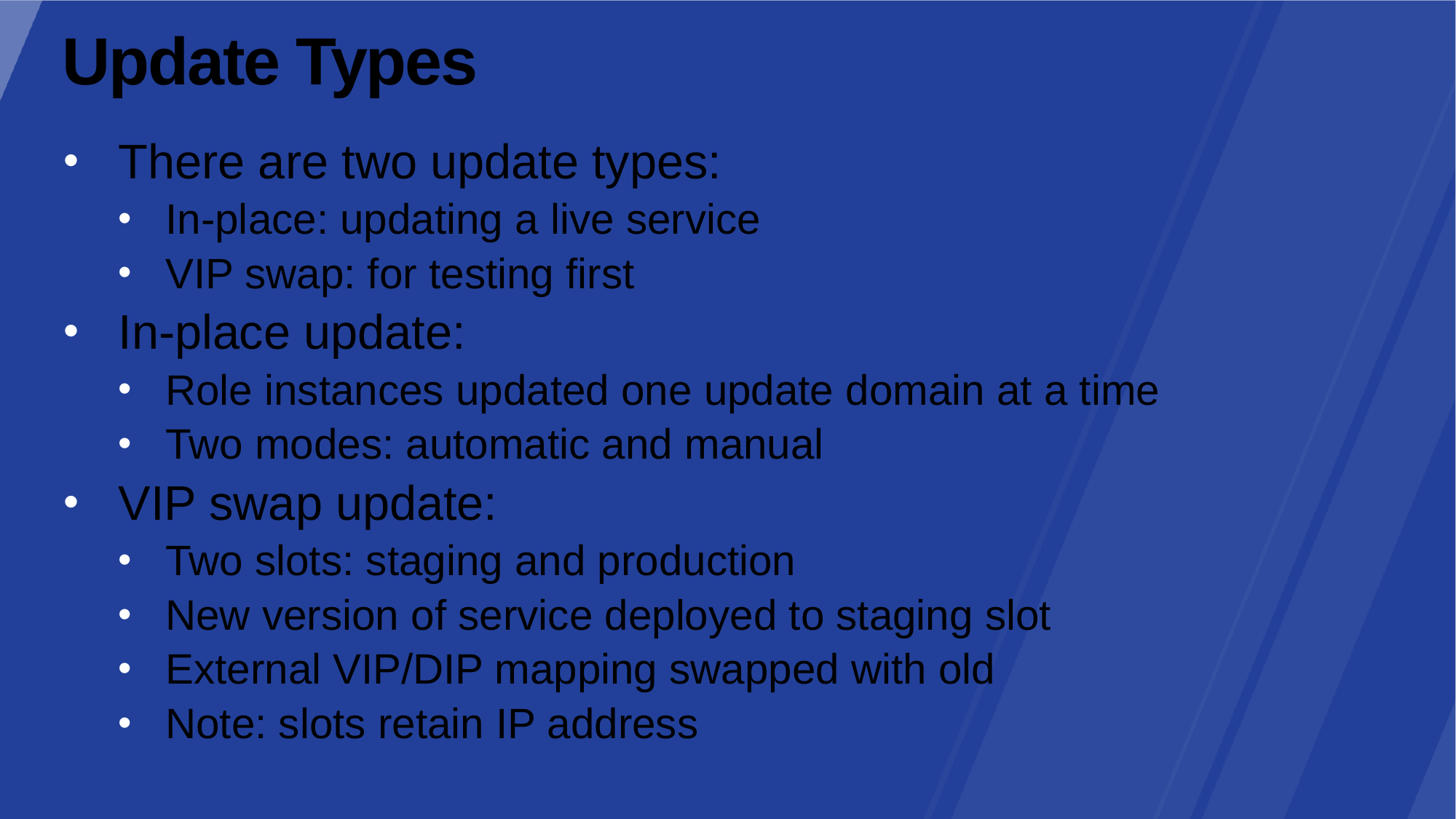

# Update Types
There are two update types:
In-place: updating a live service
VIP swap: for testing first
In-place update:
Role instances updated one update domain at a time
Two modes: automatic and manual
VIP swap update:
Two slots: staging and production
New version of service deployed to staging slot
External VIP/DIP mapping swapped with old
Note: slots retain IP address